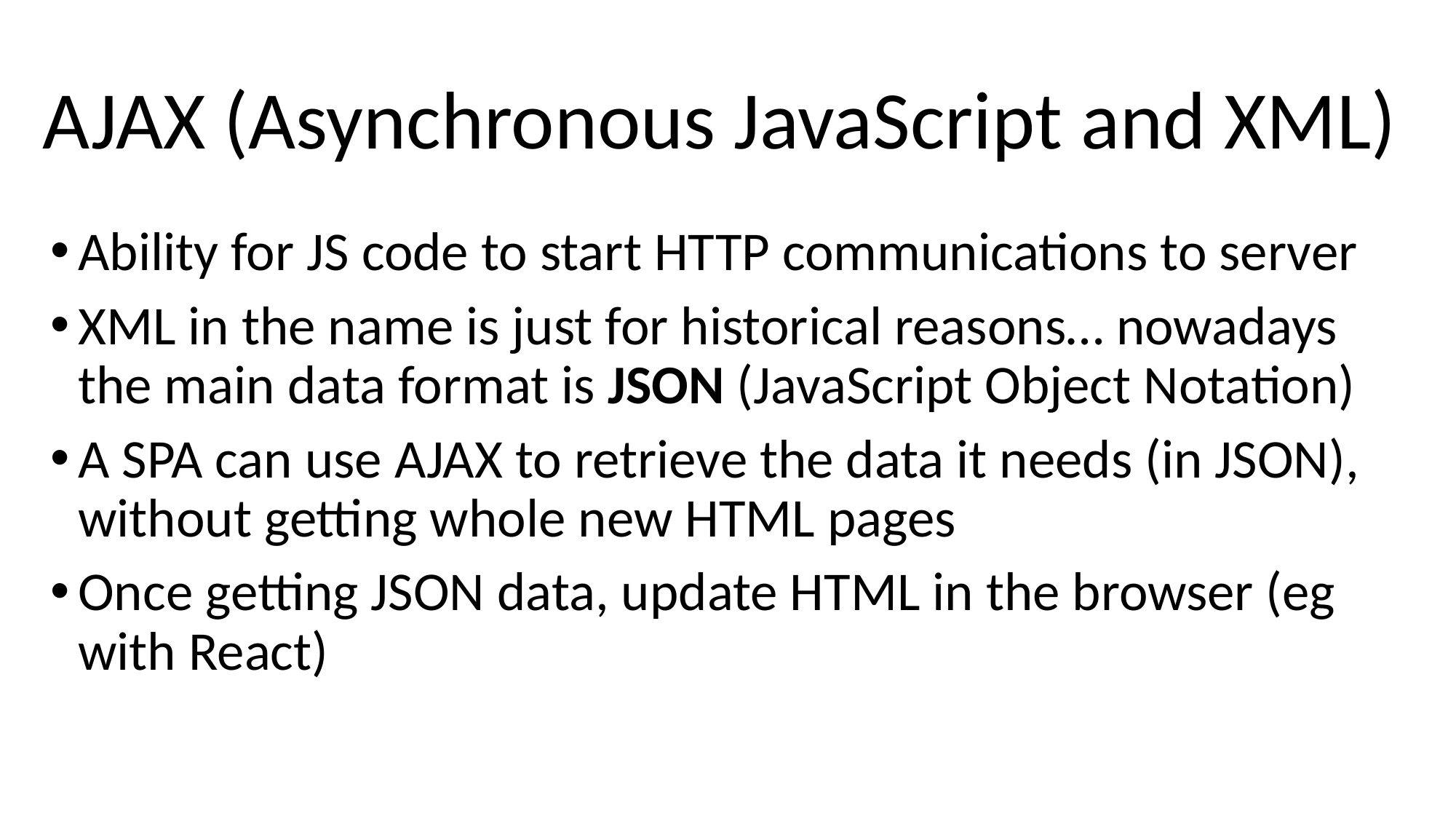

# AJAX (Asynchronous JavaScript and XML)
Ability for JS code to start HTTP communications to server
XML in the name is just for historical reasons… nowadays the main data format is JSON (JavaScript Object Notation)
A SPA can use AJAX to retrieve the data it needs (in JSON), without getting whole new HTML pages
Once getting JSON data, update HTML in the browser (eg with React)